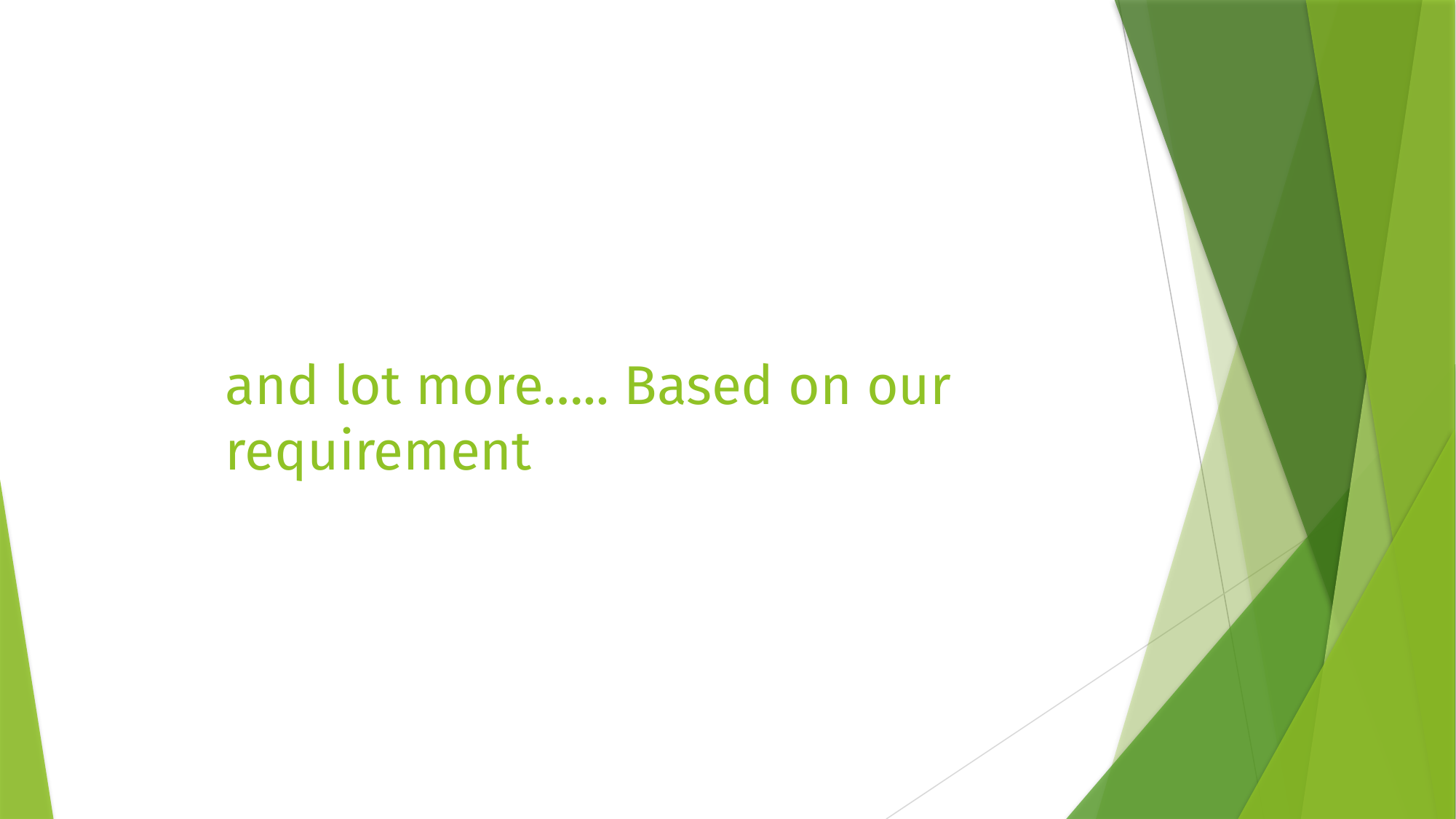

# and lot more….. Based on our requirement